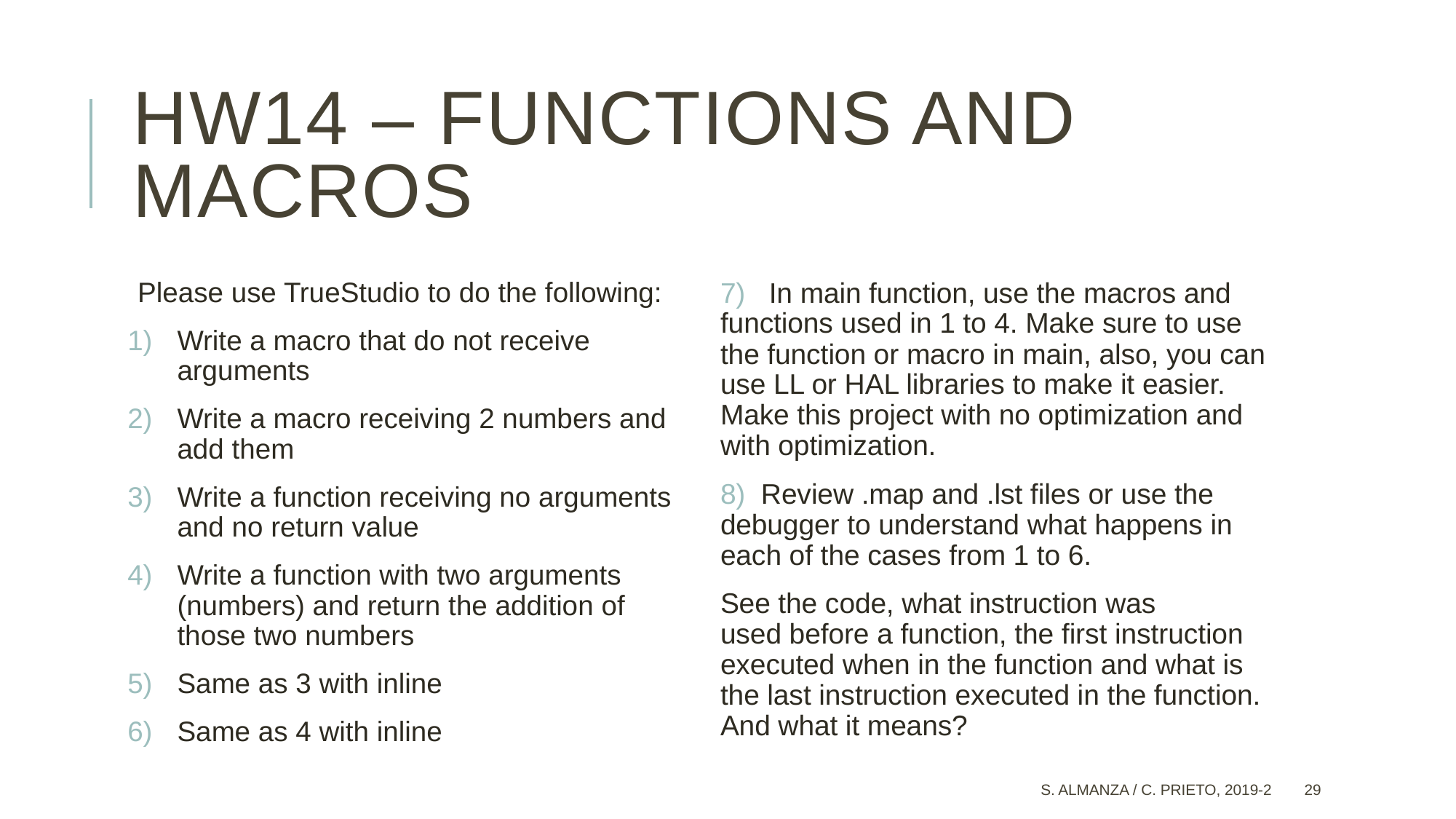

# HW14 – Functions and macros
Please use TrueStudio to do the following:
Write a macro that do not receive arguments
Write a macro receiving 2 numbers and add them
Write a function receiving no arguments and no return value
Write a function with two arguments (numbers) and return the addition of those two numbers
Same as 3 with inline
Same as 4 with inline
7)   In main function, use the macros and functions used in 1 to 4. Make sure to use the function or macro in main, also, you can use LL or HAL libraries to make it easier. Make this project with no optimization and with optimization.
8)  Review .map and .lst files or use the debugger to understand what happens in each of the cases from 1 to 6.
See the code, what instruction was used before a function, the first instruction executed when in the function and what is the last instruction executed in the function. And what it means?
S. Almanza / C. Prieto, 2019-2
29